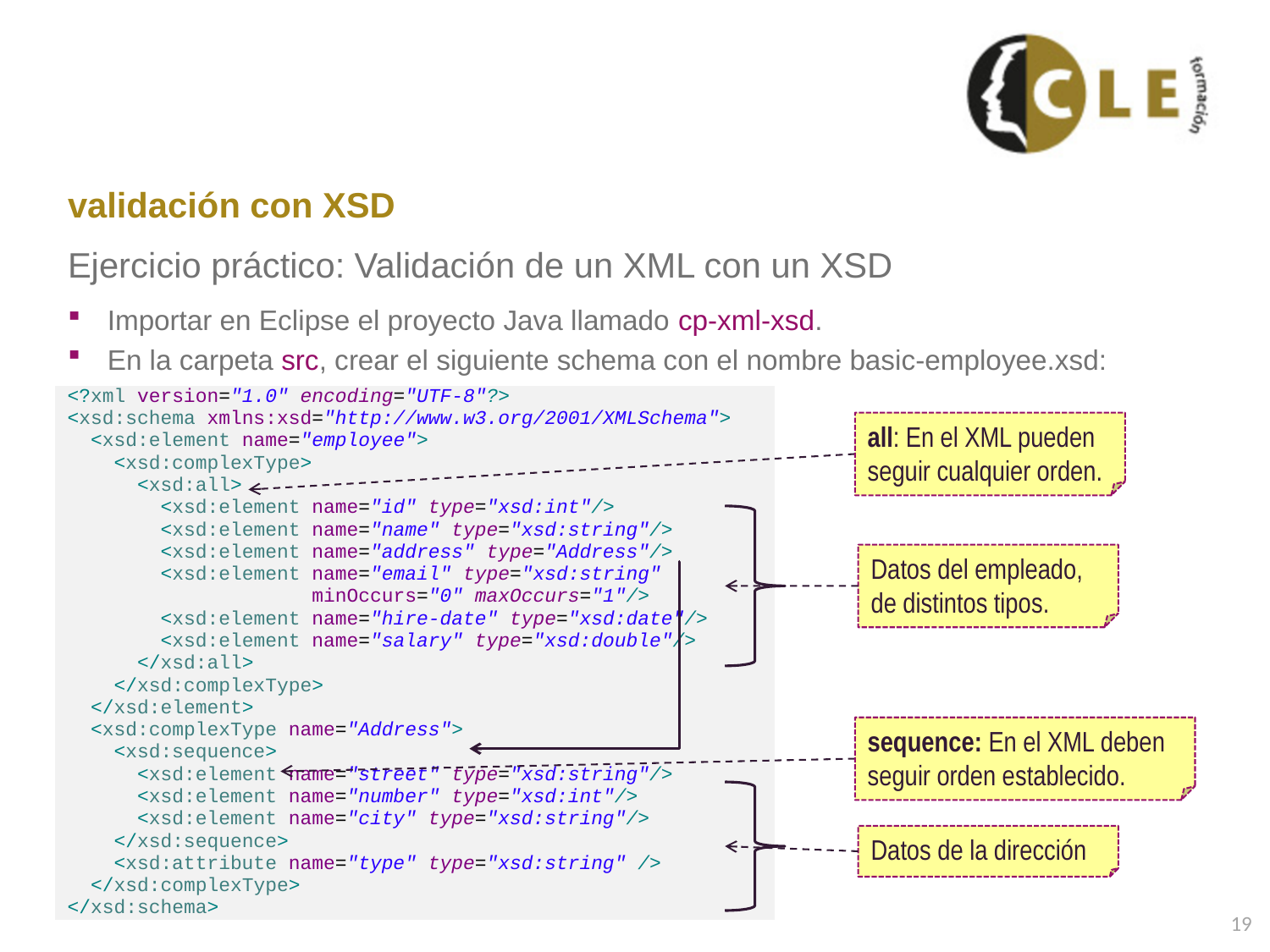

# validación con XSD
Ejercicio práctico: Validación de un XML con un XSD
Importar en Eclipse el proyecto Java llamado cp-xml-xsd.
En la carpeta src, crear el siguiente schema con el nombre basic-employee.xsd:
| <?xml version="1.0" encoding="UTF-8"?> <xsd:schema xmlns:xsd="http://www.w3.org/2001/XMLSchema"> <xsd:element name="employee"> <xsd:complexType> <xsd:all> <xsd:element name="id" type="xsd:int"/> <xsd:element name="name" type="xsd:string"/> <xsd:element name="address" type="Address"/> <xsd:element name="email" type="xsd:string" minOccurs="0" maxOccurs="1"/> <xsd:element name="hire-date" type="xsd:date"/> <xsd:element name="salary" type="xsd:double"/> </xsd:all> </xsd:complexType> </xsd:element> <xsd:complexType name="Address"> <xsd:sequence> <xsd:element name="street" type="xsd:string"/> <xsd:element name="number" type="xsd:int"/> <xsd:element name="city" type="xsd:string"/> </xsd:sequence> <xsd:attribute name="type" type="xsd:string" /> </xsd:complexType> </xsd:schema> |
| --- |
all: En el XML pueden seguir cualquier orden.

Datos del empleado, de distintos tipos.

sequence: En el XML deben seguir orden establecido.

Datos de la dirección
19